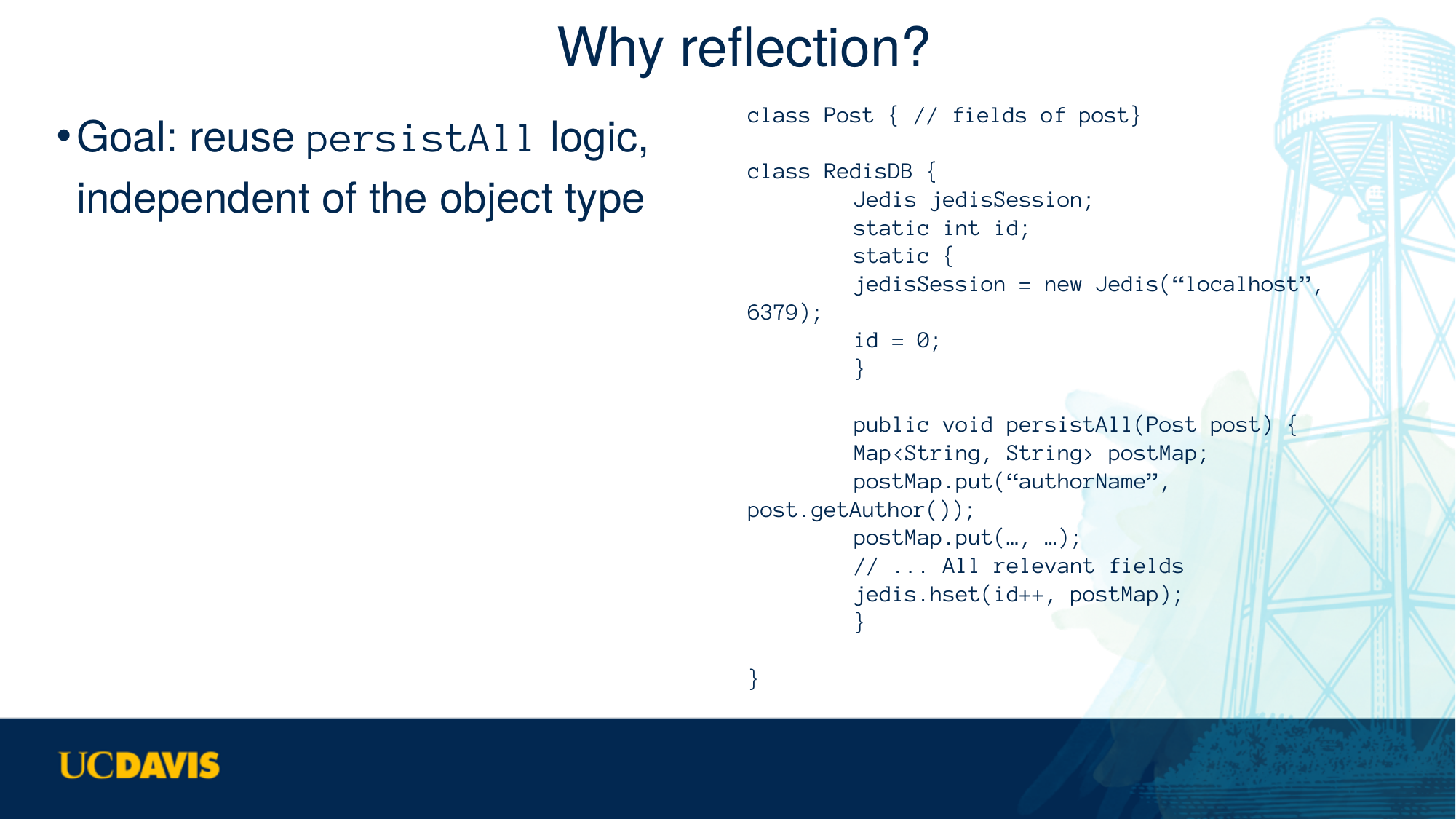

# Why reflection?
Goal: reuse persistAll logic, independent of the object type

class Post { // fields of post}

class RedisDB {
	Jedis jedisSession;
	static int id;
	static {
		jedisSession = new Jedis(“localhost”, 6379);
		id = 0;
	}

	public void persistAll(Post post) {
		Map<String, String> postMap;
		postMap.put(“authorName”, post.getAuthor());
		postMap.put(…, …);
		// ... All relevant fields
		jedis.hset(id++, postMap);
	}

}